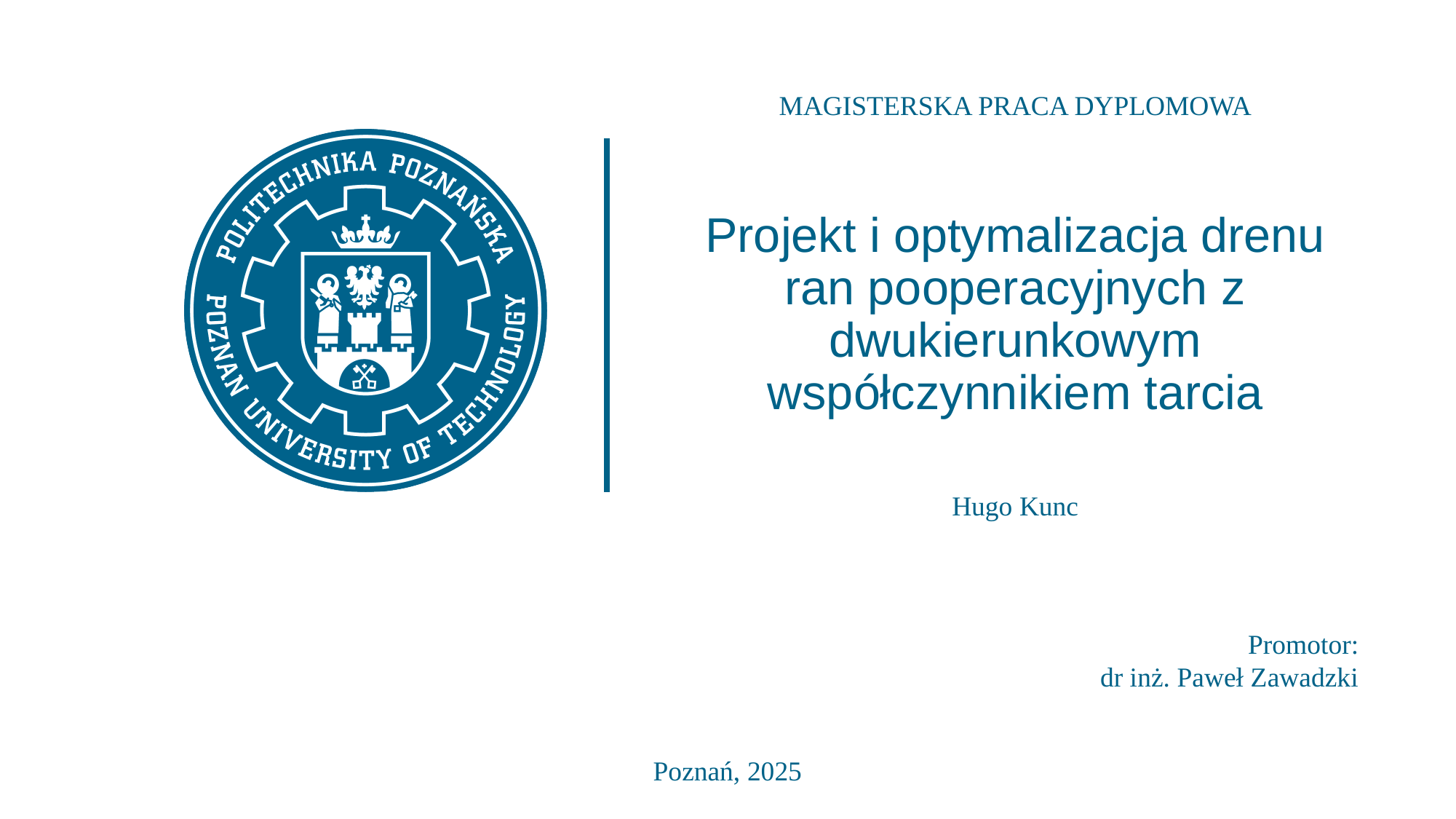

MAGISTERSKA PRACA DYPLOMOWA
# Projekt i optymalizacja drenu ran pooperacyjnych z dwukierunkowym współczynnikiem tarcia
Hugo Kunc
Promotor:
dr inż. Paweł Zawadzki
Poznań, 2025